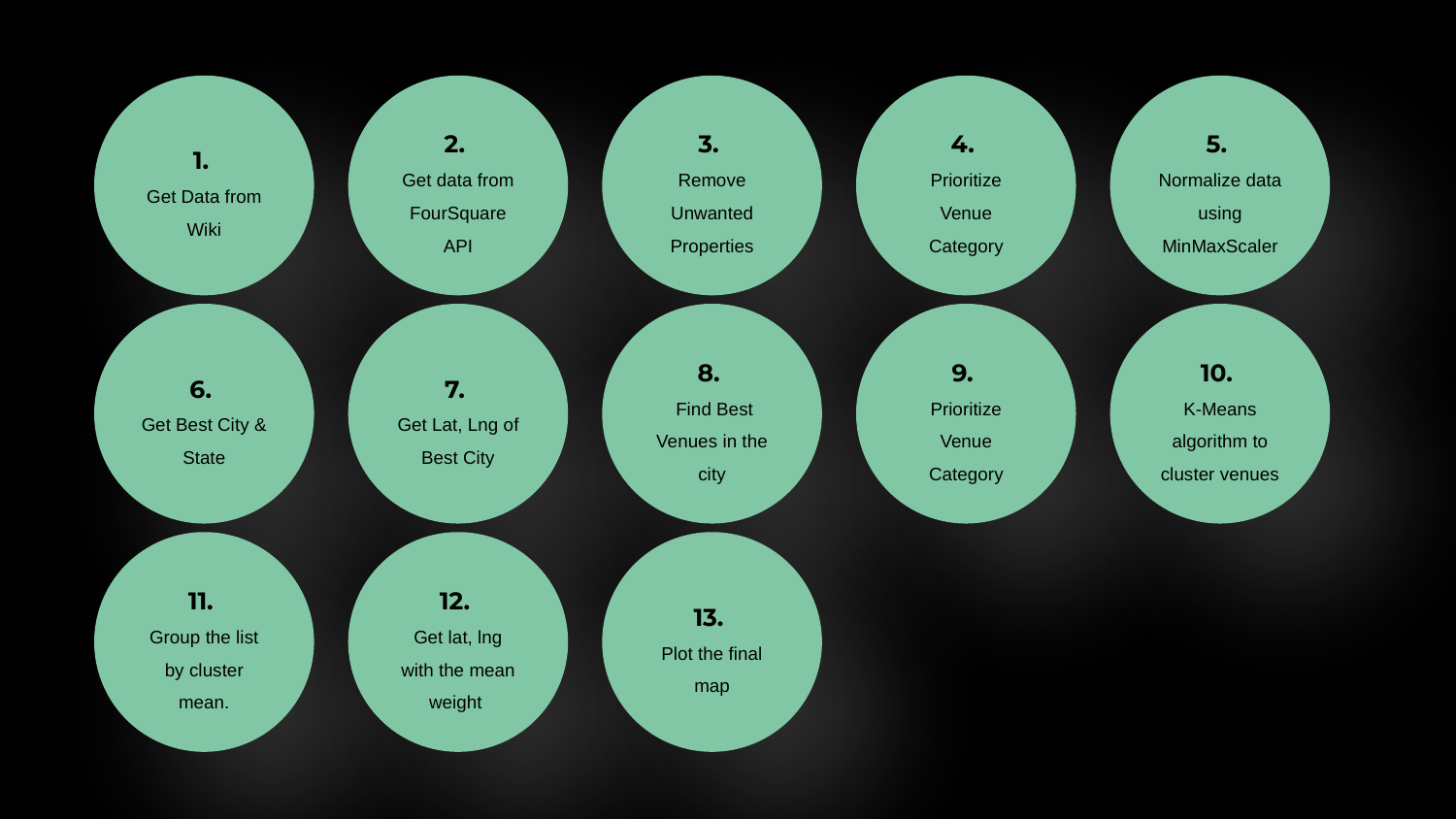

1.
Get Data from Wiki
2.
Get data from FourSquare API
3.
Remove Unwanted Properties
4.
Prioritize Venue Category
5.
Normalize data using MinMaxScaler
6.
Get Best City & State
7.
Get Lat, Lng of Best City
8.
 Find Best Venues in the city
9.
Prioritize Venue Category
10.
K-Means algorithm to cluster venues
11.
Group the list by cluster mean.
12.
Get lat, lng with the mean weight
13.
Plot the final map